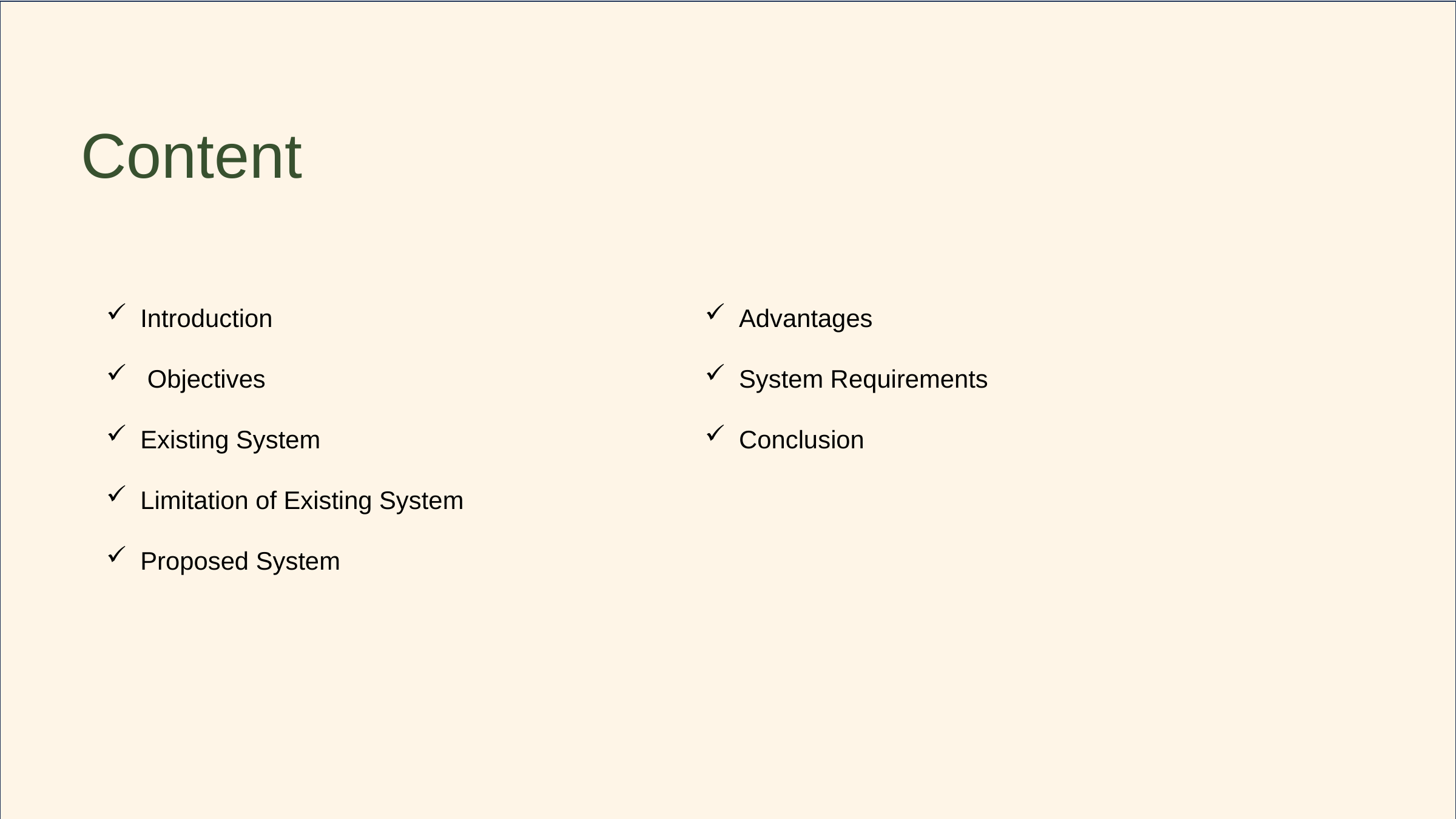

Content
#
Introduction
 Objectives
Existing System
Limitation of Existing System
Proposed System
Advantages
System Requirements
Conclusion